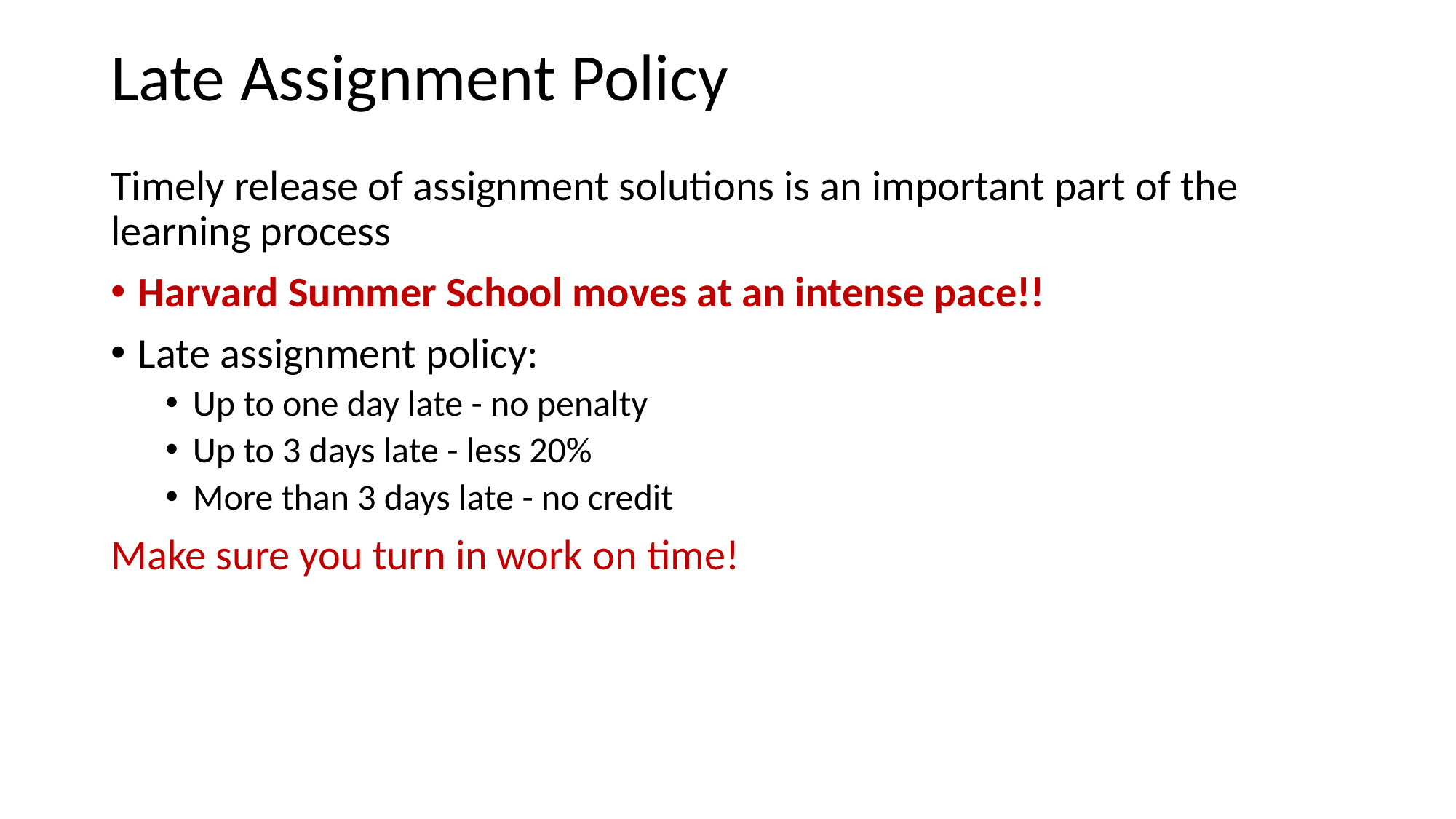

Late Assignment Policy
Timely release of assignment solutions is an important part of the learning process
Harvard Summer School moves at an intense pace!!
Late assignment policy:
Up to one day late - no penalty
Up to 3 days late - less 20%
More than 3 days late - no credit
Make sure you turn in work on time!